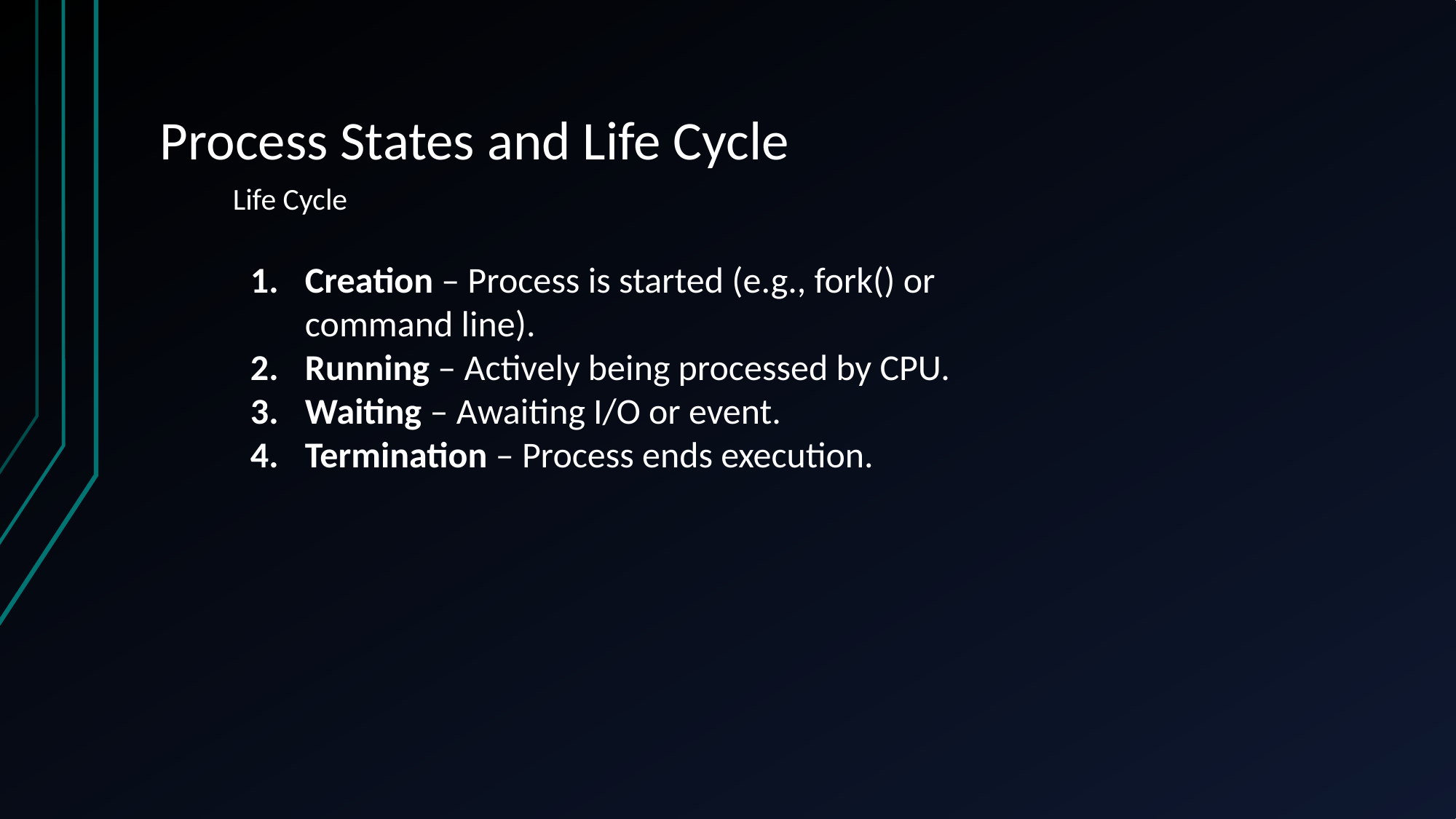

# Process States and Life Cycle
Life Cycle
Creation – Process is started (e.g., fork() or command line).
Running – Actively being processed by CPU.
Waiting – Awaiting I/O or event.
Termination – Process ends execution.